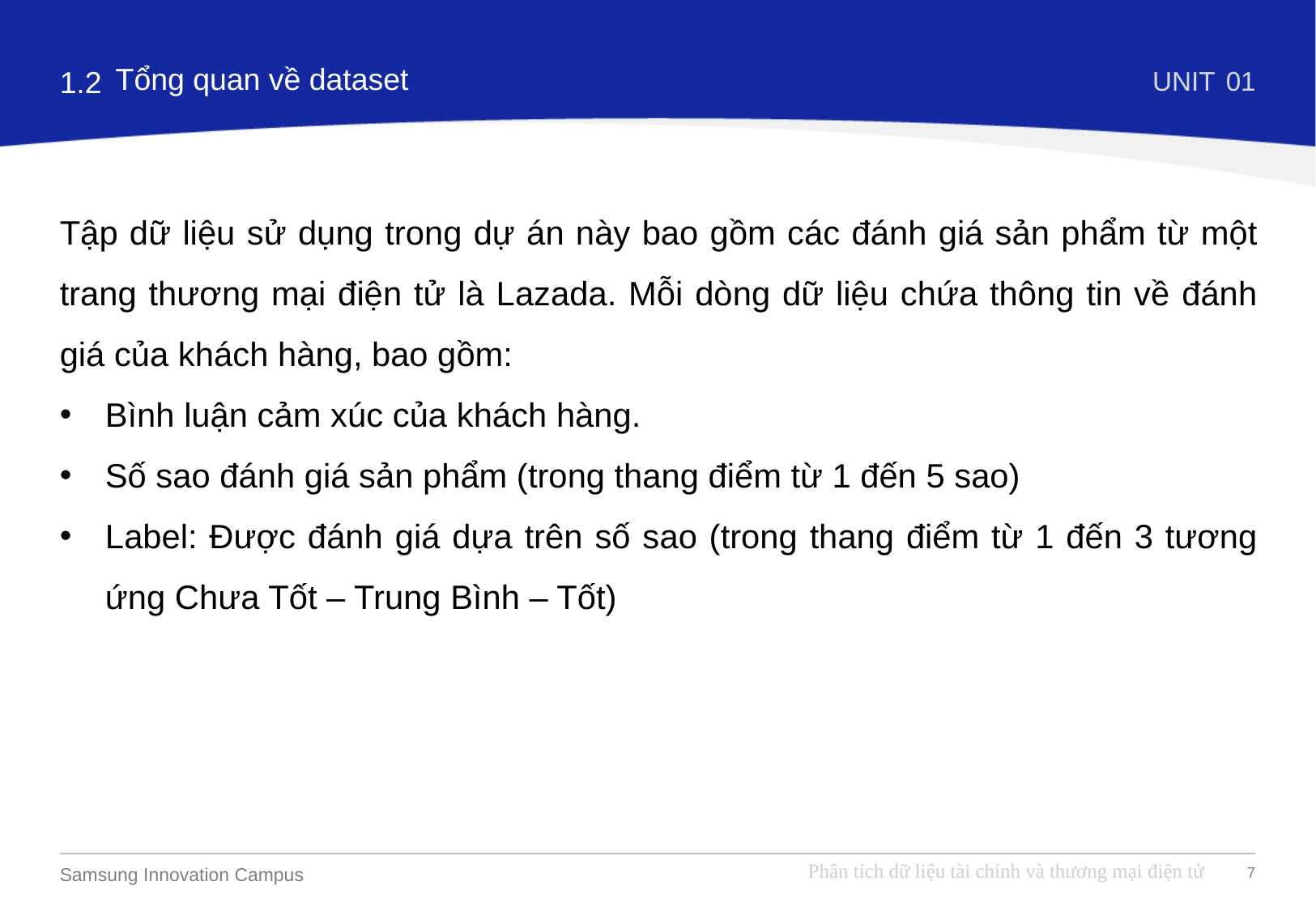

Tổng quan về dataset
1.2
UNIT
01
# Tập dữ liệu sử dụng trong dự án này bao gồm các đánh giá sản phẩm từ một trang thương mại điện tử là Lazada. Mỗi dòng dữ liệu chứa thông tin về đánh giá của khách hàng, bao gồm:
Bình luận cảm xúc của khách hàng.
Số sao đánh giá sản phẩm (trong thang điểm từ 1 đến 5 sao)
Label: Được đánh giá dựa trên số sao (trong thang điểm từ 1 đến 3 tương ứng Chưa Tốt – Trung Bình – Tốt)
Phân tích dữ liệu tài chính và thương mại điện tử